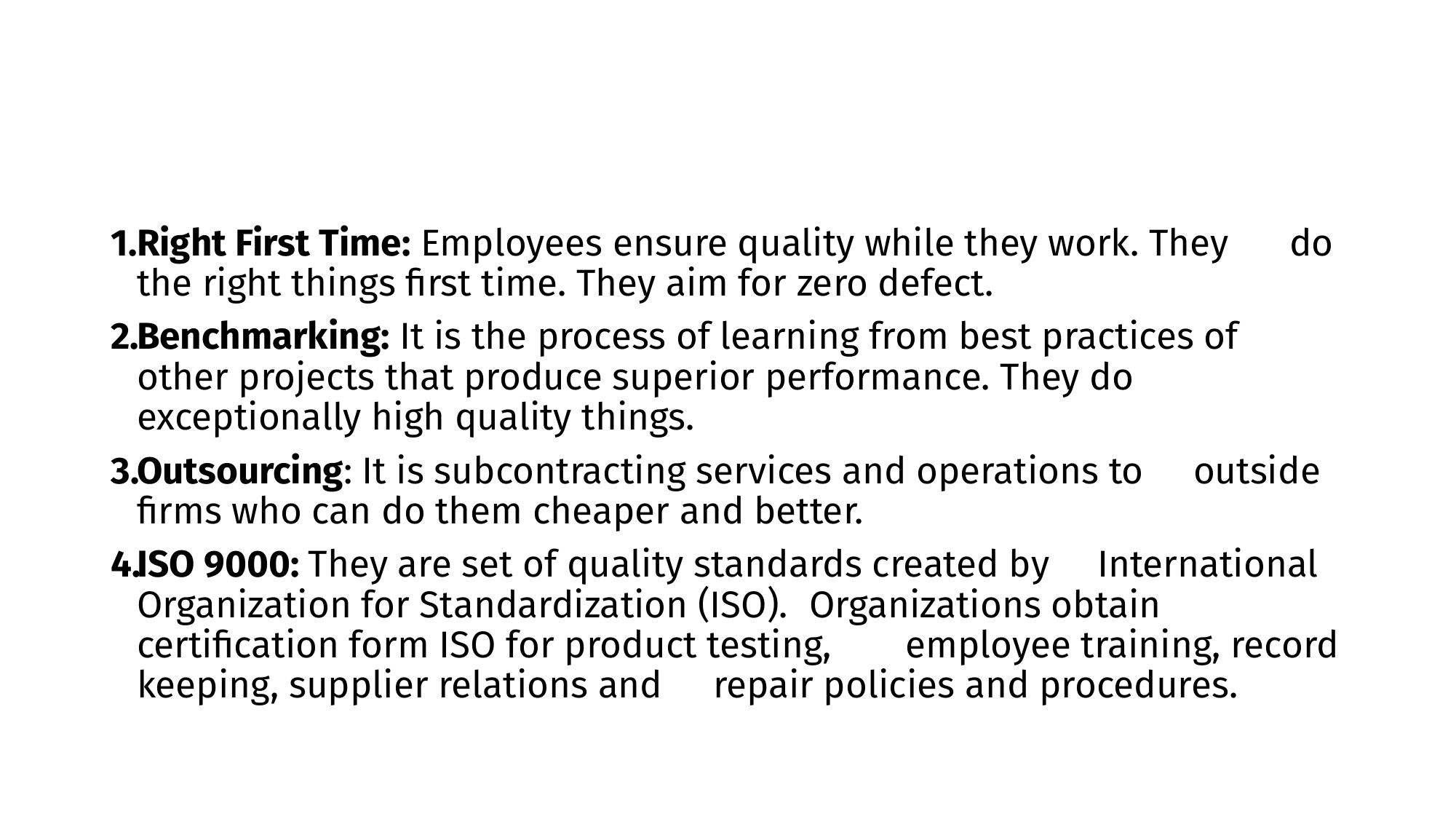

#
Right First Time: Employees ensure quality while they work. They 	do the right things first time. They aim for zero defect.
Benchmarking: It is the process of learning from best practices of 	other projects that produce superior performance. They do 	exceptionally high quality things.
Outsourcing: It is subcontracting services and operations to 	outside firms who can do them cheaper and better.
ISO 9000: They are set of quality standards created by 	International Organization for Standardization (ISO). 	Organizations obtain certification form ISO for product testing, 	employee training, record keeping, supplier relations and 	repair policies and procedures.